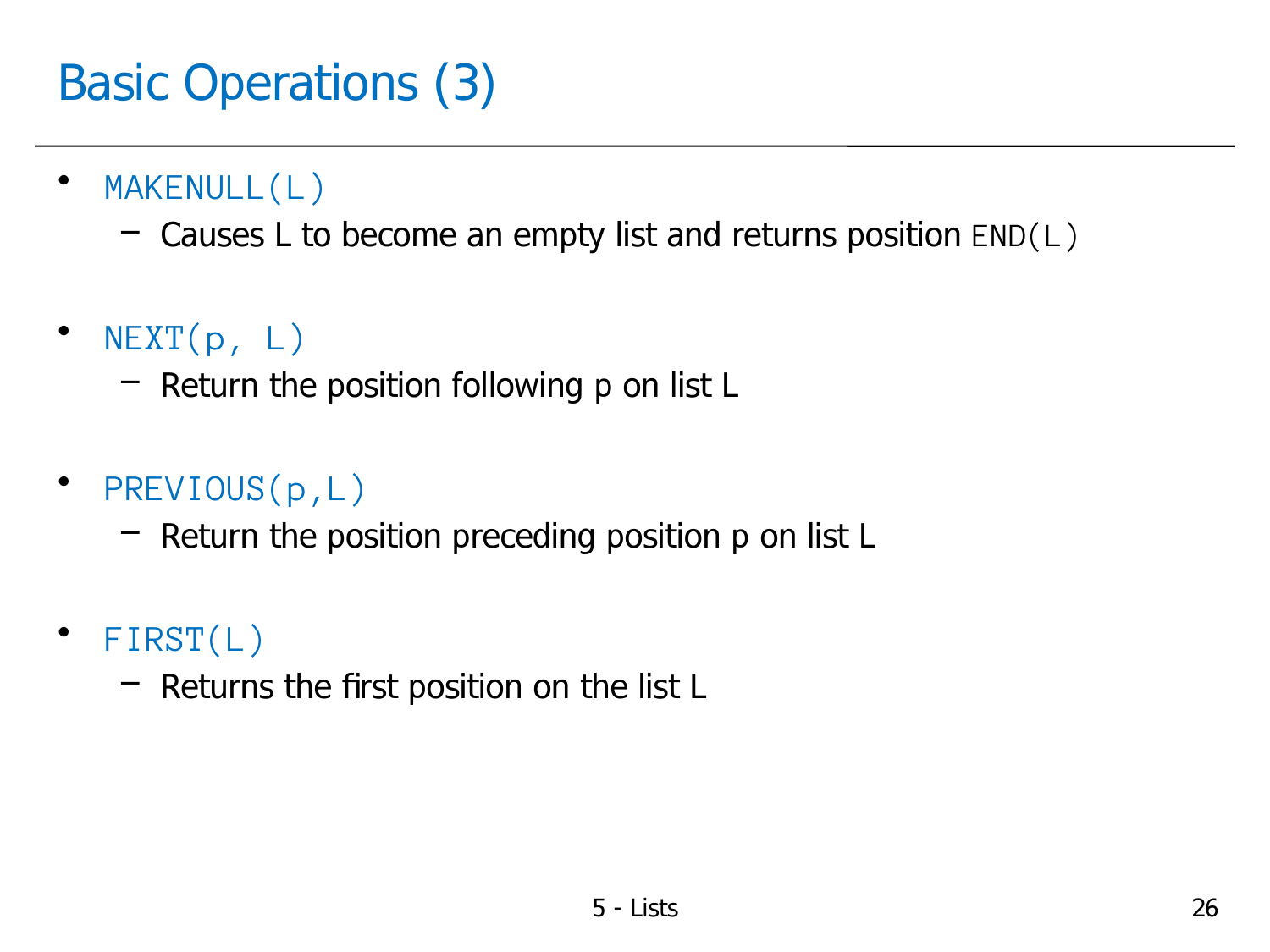

# Basic Operations (3)
MAKENULL(L)
Causes L to become an empty list and returns position END(L)

NEXT(p, L)
Return the position following p on list L

PREVIOUS(p,L)
Return the position preceding position p on list L

FIRST(L)
Returns the first position on the list L

5 - Lists
26